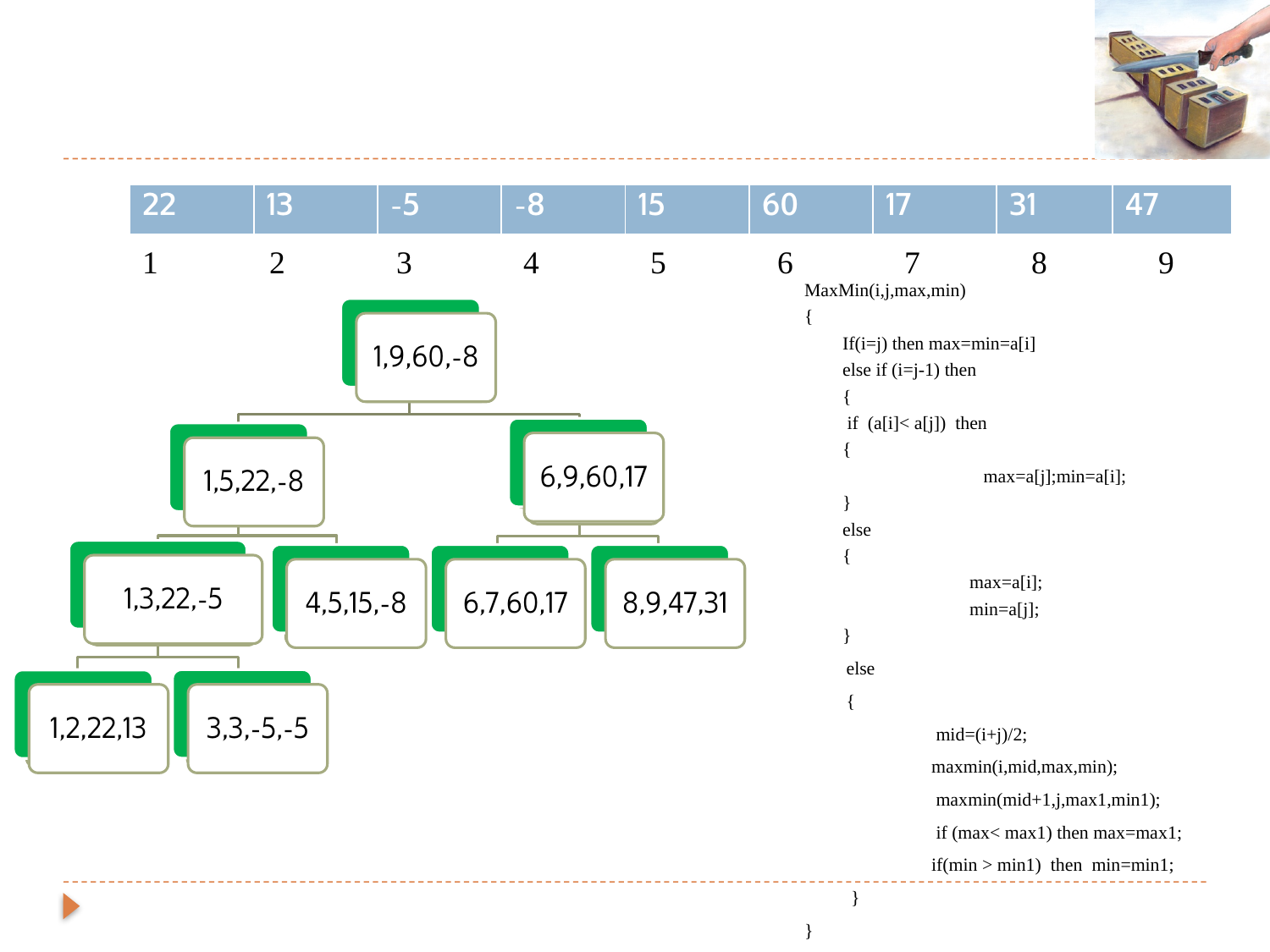

#
| 22 | 13 | -5 | -8 | 15 | 60 | 17 | 31 | 47 |
| --- | --- | --- | --- | --- | --- | --- | --- | --- |
1	2	3	4	5	6	7	8	9
MaxMin(i,j,max,min)
{
	If(i=j) then max=min=a[i]
	else if (i=j-1) then
 	{
 	 if  (a[i]< a[j])  then
	{
		   max=a[j];min=a[i];
	}
 	else
	{
     		max=a[i];
		min=a[j];
	}
         else
         {
  	 mid=(i+j)/2;
   	maxmin(i,mid,max,min);
  	 maxmin(mid+1,j,max1,min1);
   	 if (max< max1) then max=max1;
	if(min > min1)  then  min=min1;
          }
}

1,9,60,-8
1,9,--,--
1,5,--,--
1,3,--,--
1,2,--,--
3,3,--,--
4,5,--,--
6,9,--,--
6,7,--,--
8,9,--,--

6,9,60,17

1,5,22,-8

1,3,22,-5

4,5,15,-8

6,7,60,17

8,9,47,31

3,3,-5,-5

1,2,22,13